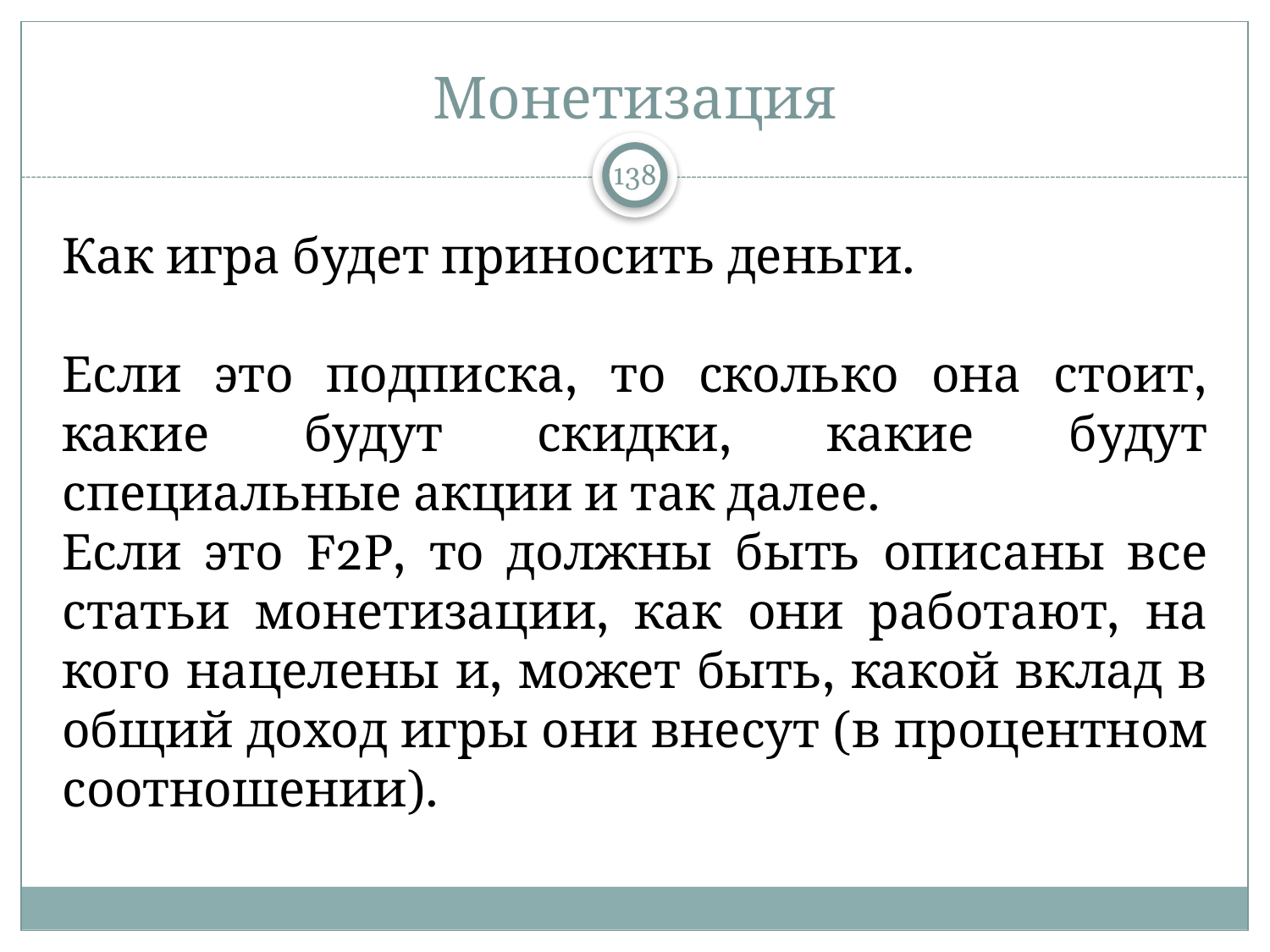

# Монетизация
138
Как игра будет приносить деньги.

Если это подписка, то сколько она стоит, какие будут скидки, какие будут специальные акции и так далее.
Если это F2P, то должны быть описаны все статьи монетизации, как они работают, на кого нацелены и, может быть, какой вклад в общий доход игры они внесут (в процентном соотношении).